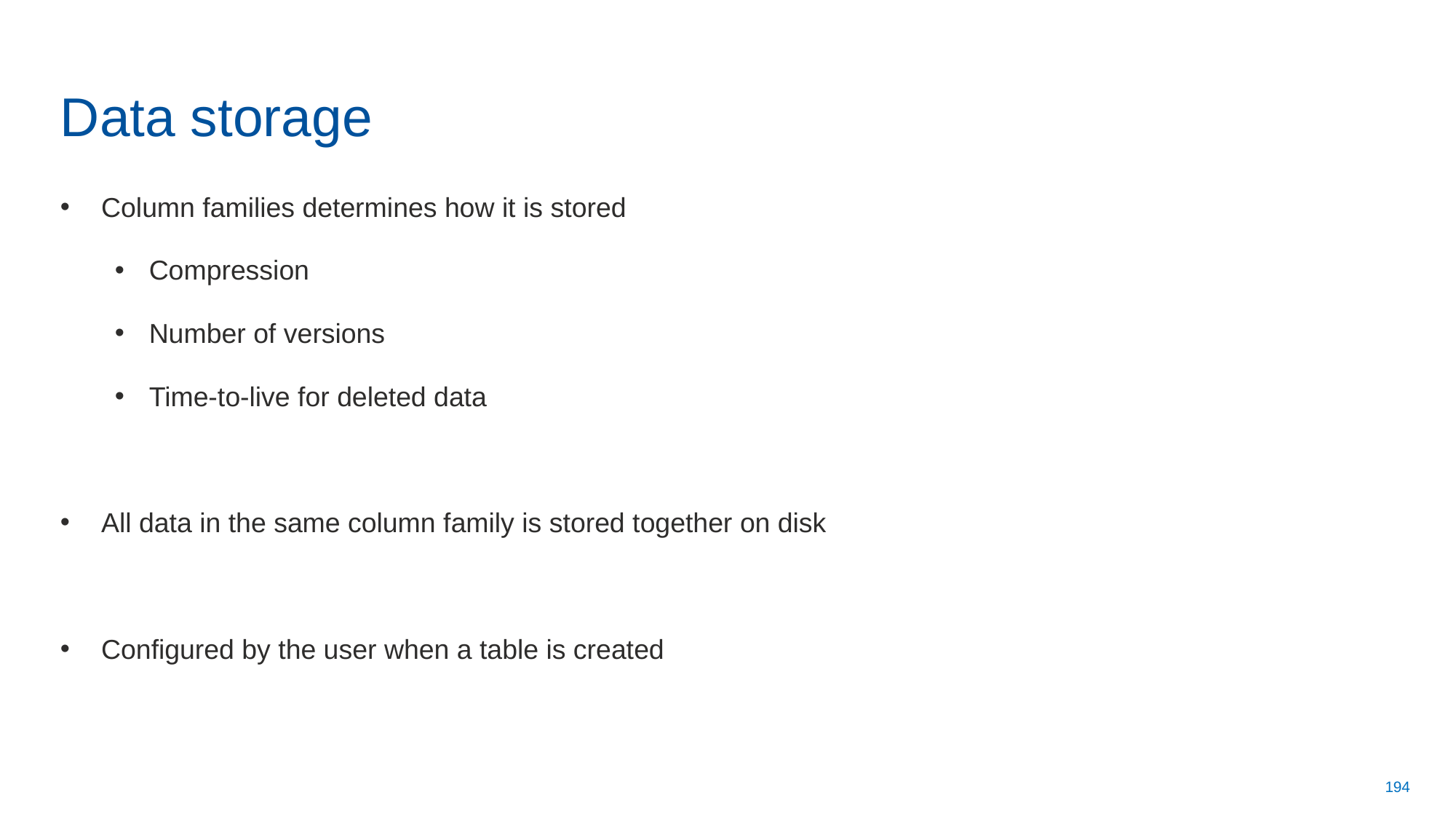

# Data storage
Column families determines how it is stored
Compression
Number of versions
Time-to-live for deleted data

All data in the same column family is stored together on disk

Configured by the user when a table is created